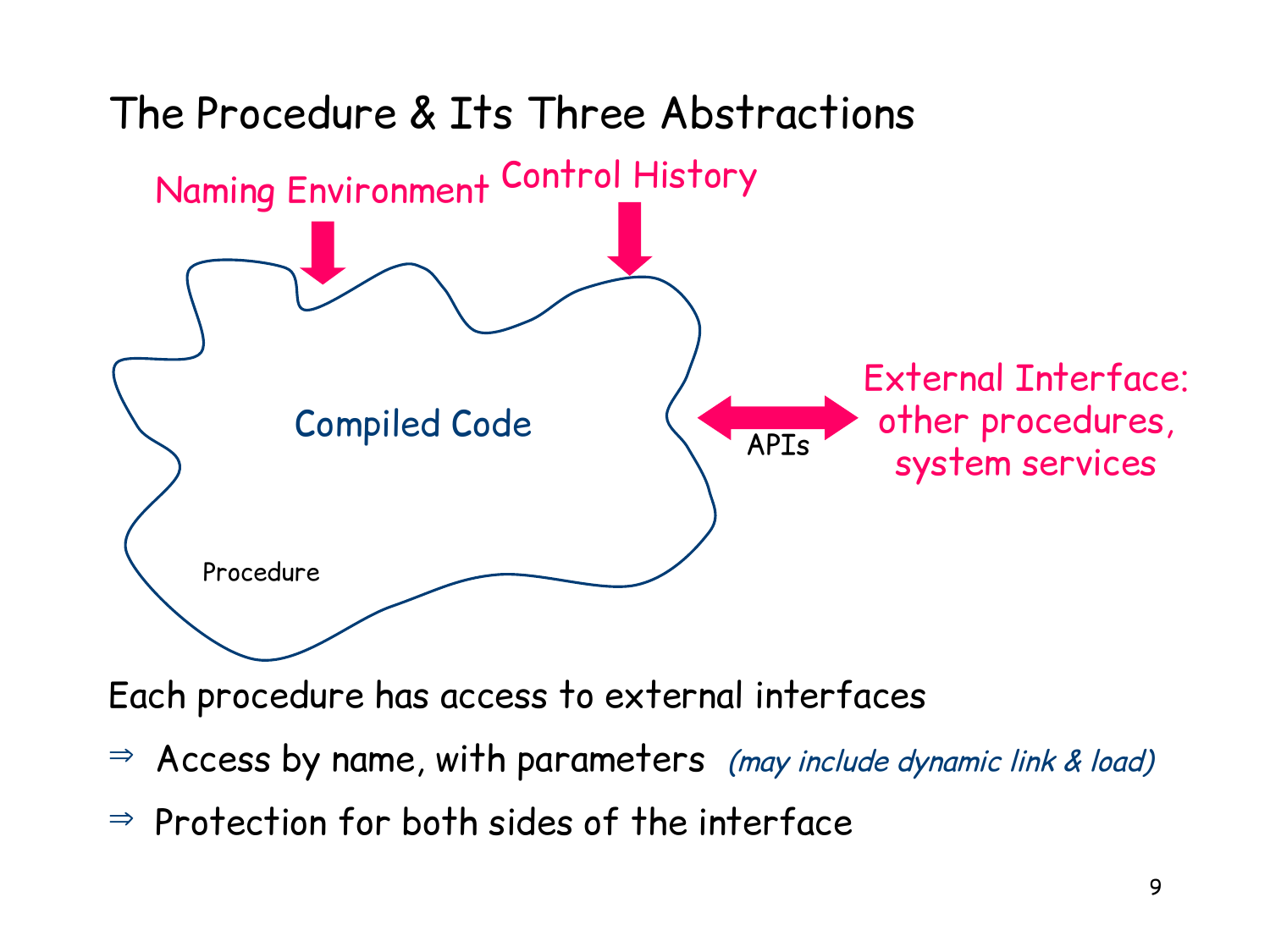

# The Procedure & Its Three Abstractions
Control History

Each procedure has access to external interfaces
Access by name, with parameters  (may include dynamic link & load)
Protection for both sides of the interface
Naming Environment

Compiled Code
Procedure
External Interface: other procedures, system services

APIs
9